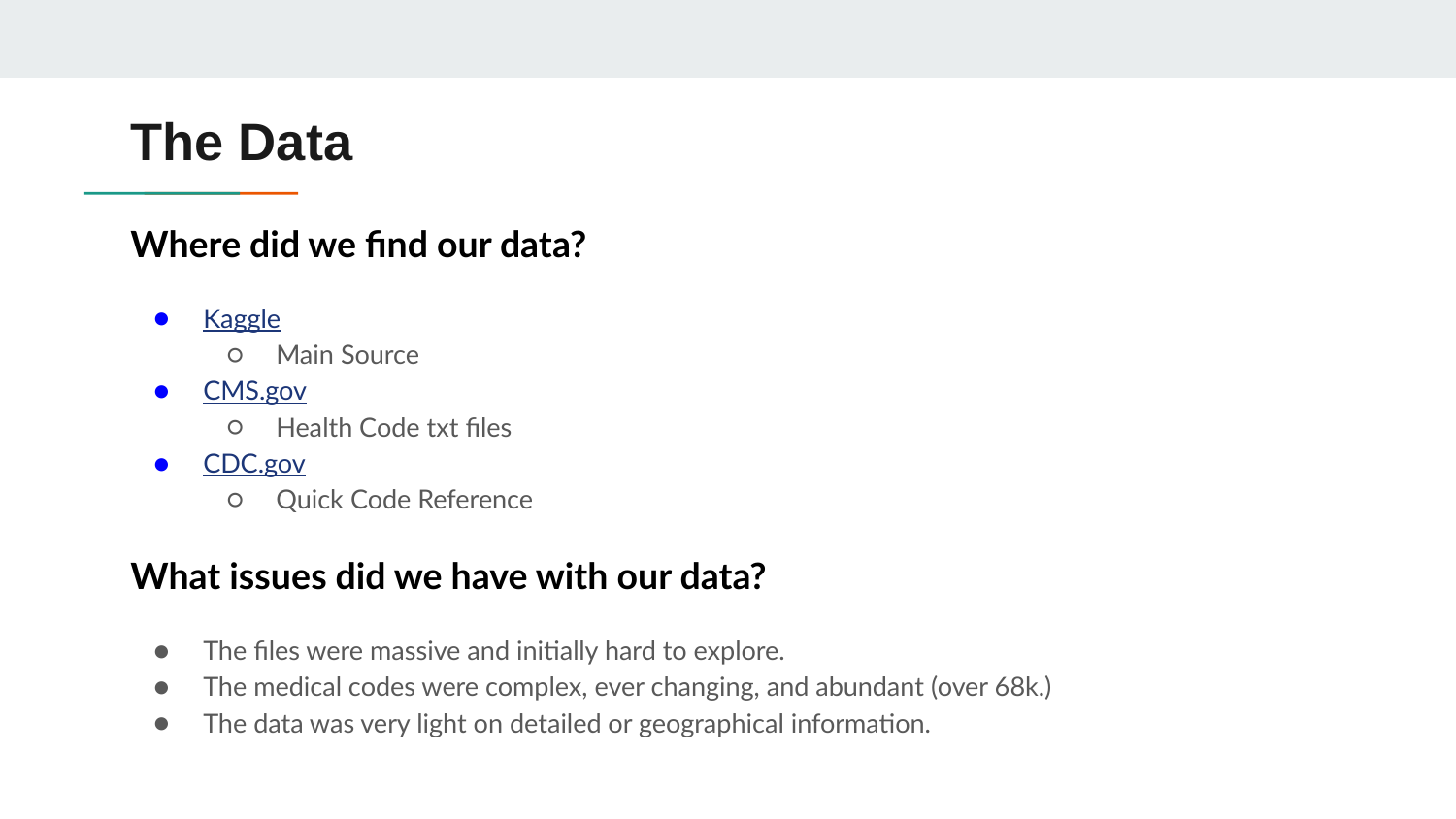

# The Data
Where did we find our data?
Kaggle
Main Source
CMS.gov
Health Code txt files
CDC.gov
Quick Code Reference
What issues did we have with our data?
The files were massive and initially hard to explore.
The medical codes were complex, ever changing, and abundant (over 68k.)
The data was very light on detailed or geographical information.